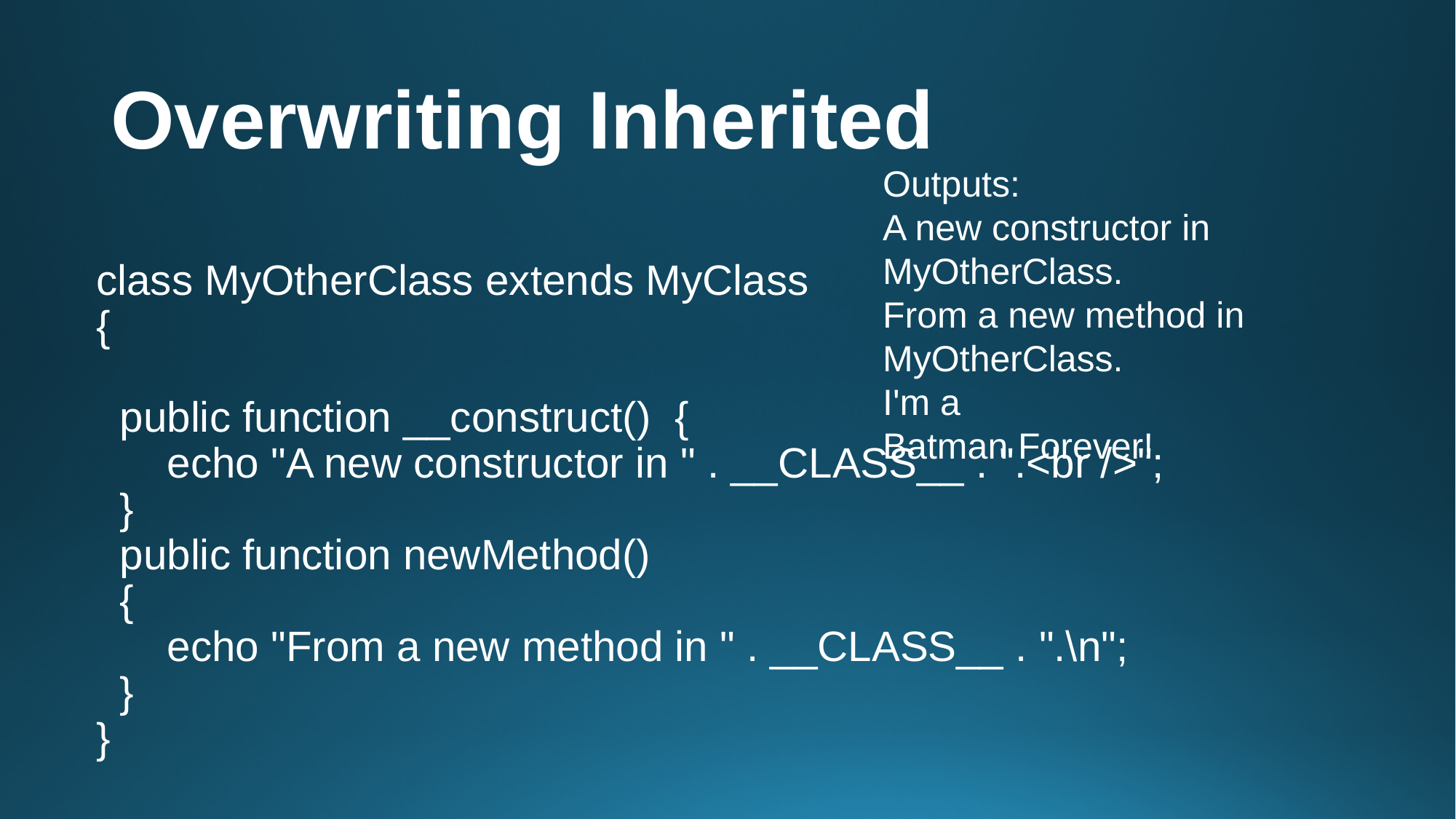

# Overwriting Inherited
Outputs:
A new constructor in MyOtherClass.
From a new method in MyOtherClass.
I'm a
Batman Forever!

class MyOtherClass extends MyClass
{

  public function __construct()  {
      echo "A new constructor in " . __CLASS__ . ".<br />";
  }
  public function newMethod()
  {
      echo "From a new method in " . __CLASS__ . ".\n";
  }
}